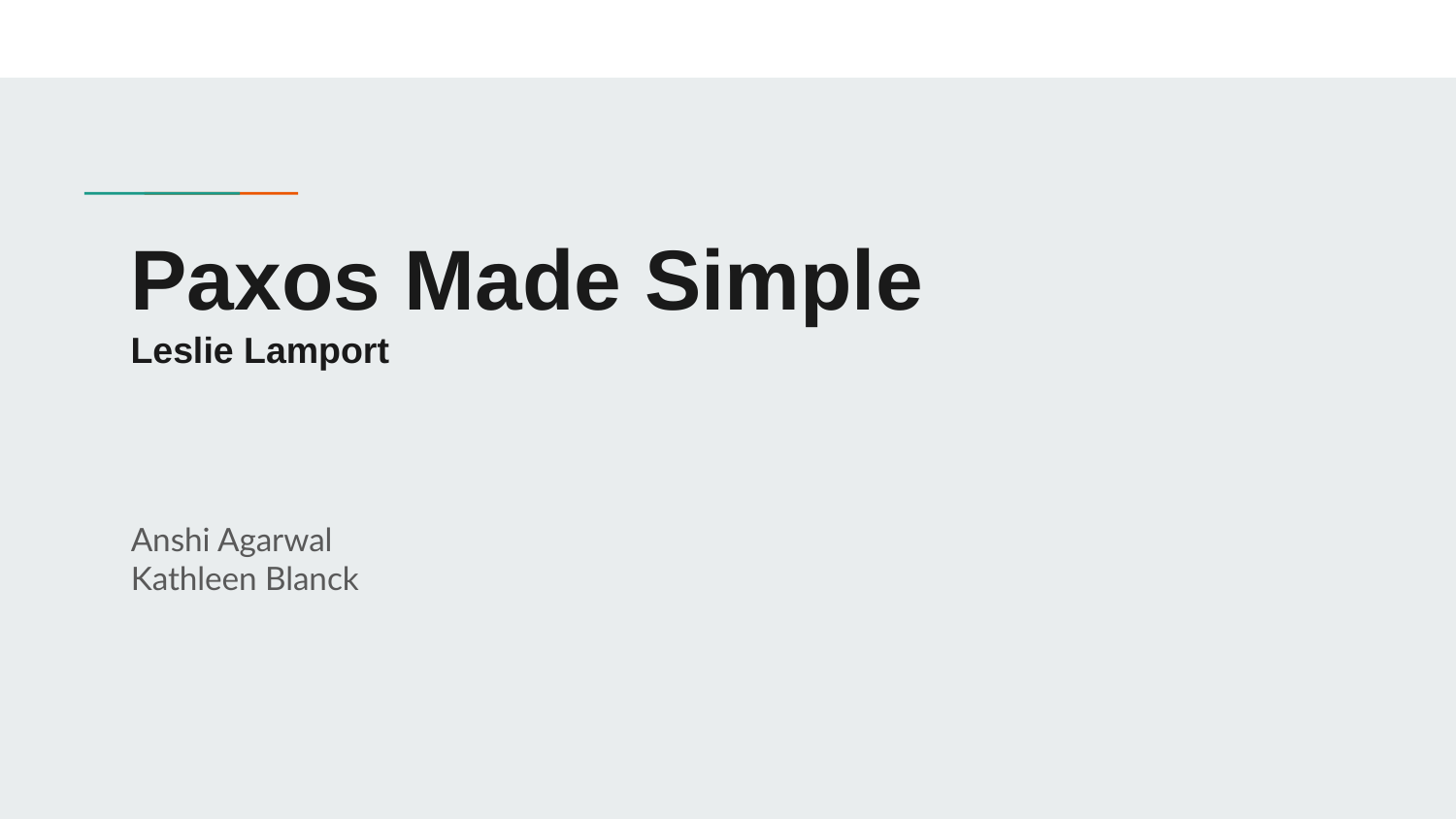

# Paxos Made Simple
Leslie Lamport
Anshi Agarwal
Kathleen Blanck